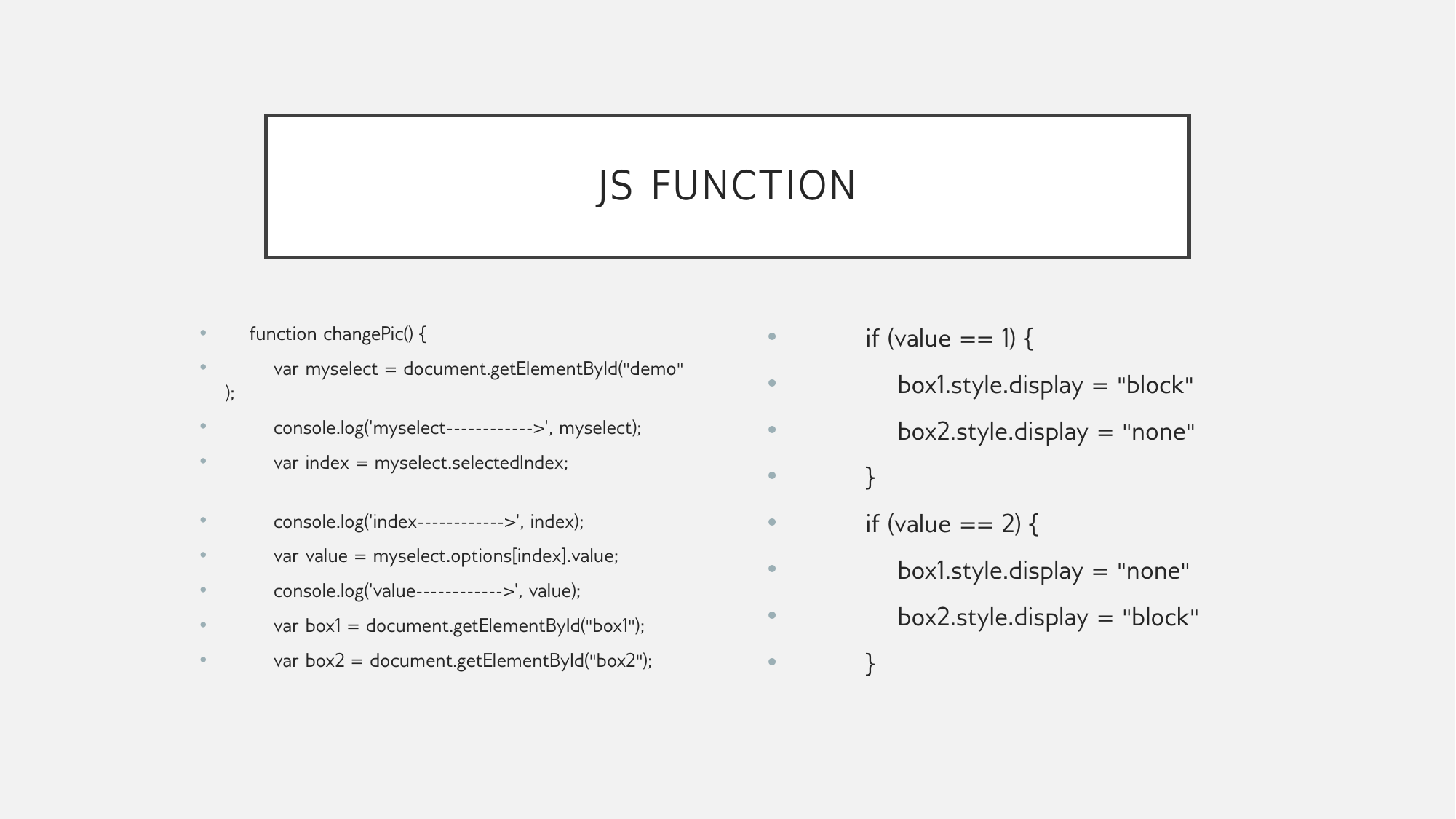

# Js function
    function changePic() {
        var myselect = document.getElementById("demo");
        console.log('myselect------------>', myselect);
        var index = myselect.selectedIndex;
        console.log('index------------>', index);
        var value = myselect.options[index].value;
        console.log('value------------>', value);
        var box1 = document.getElementById("box1");
        var box2 = document.getElementById("box2");

        if (value == 1) {
            box1.style.display = "block"
            box2.style.display = "none"
        }
        if (value == 2) {
            box1.style.display = "none"
            box2.style.display = "block"
        }